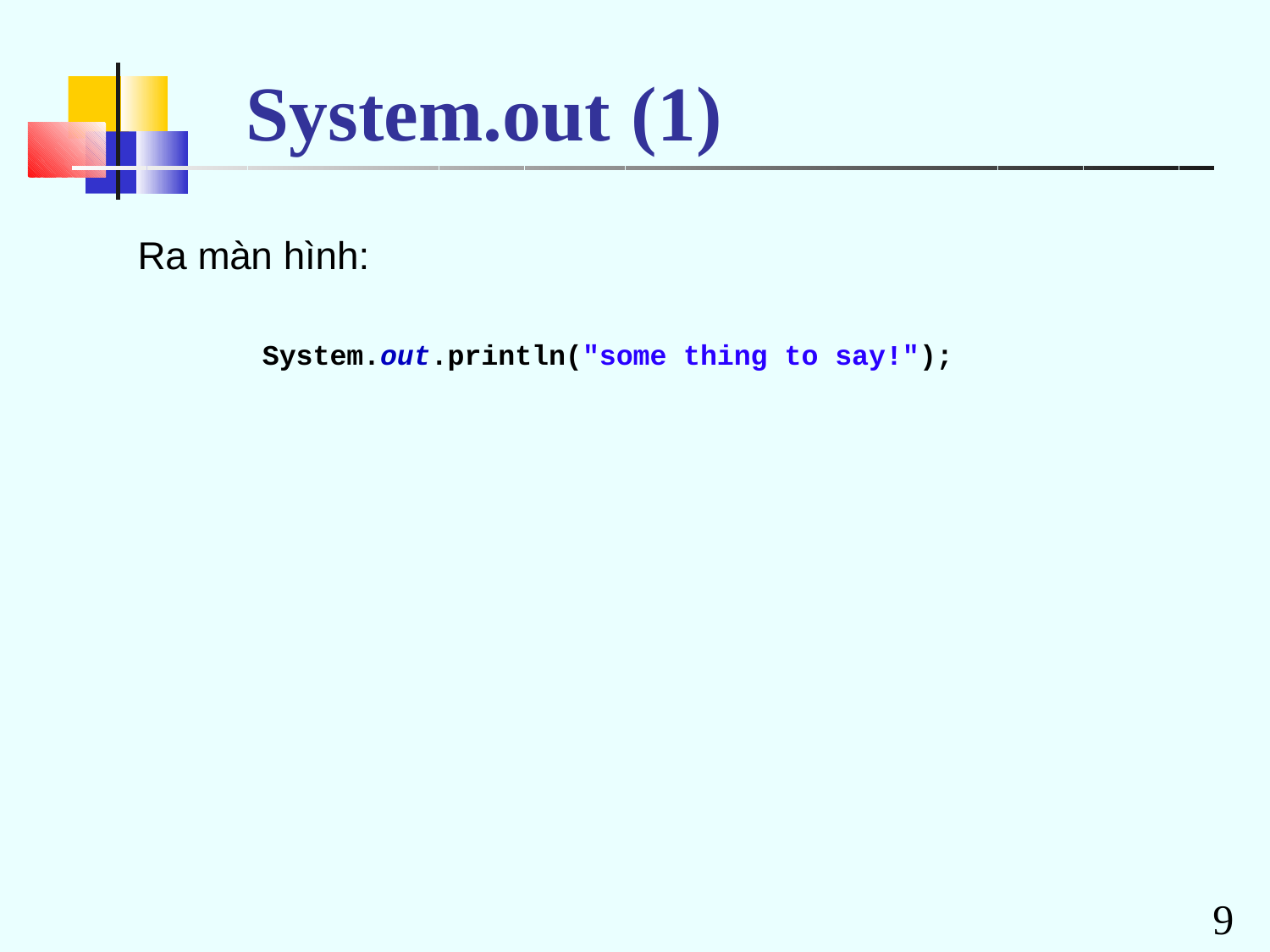

# System.out	(1)

Ra màn hình:

System.out.println("some thing to say!");
9